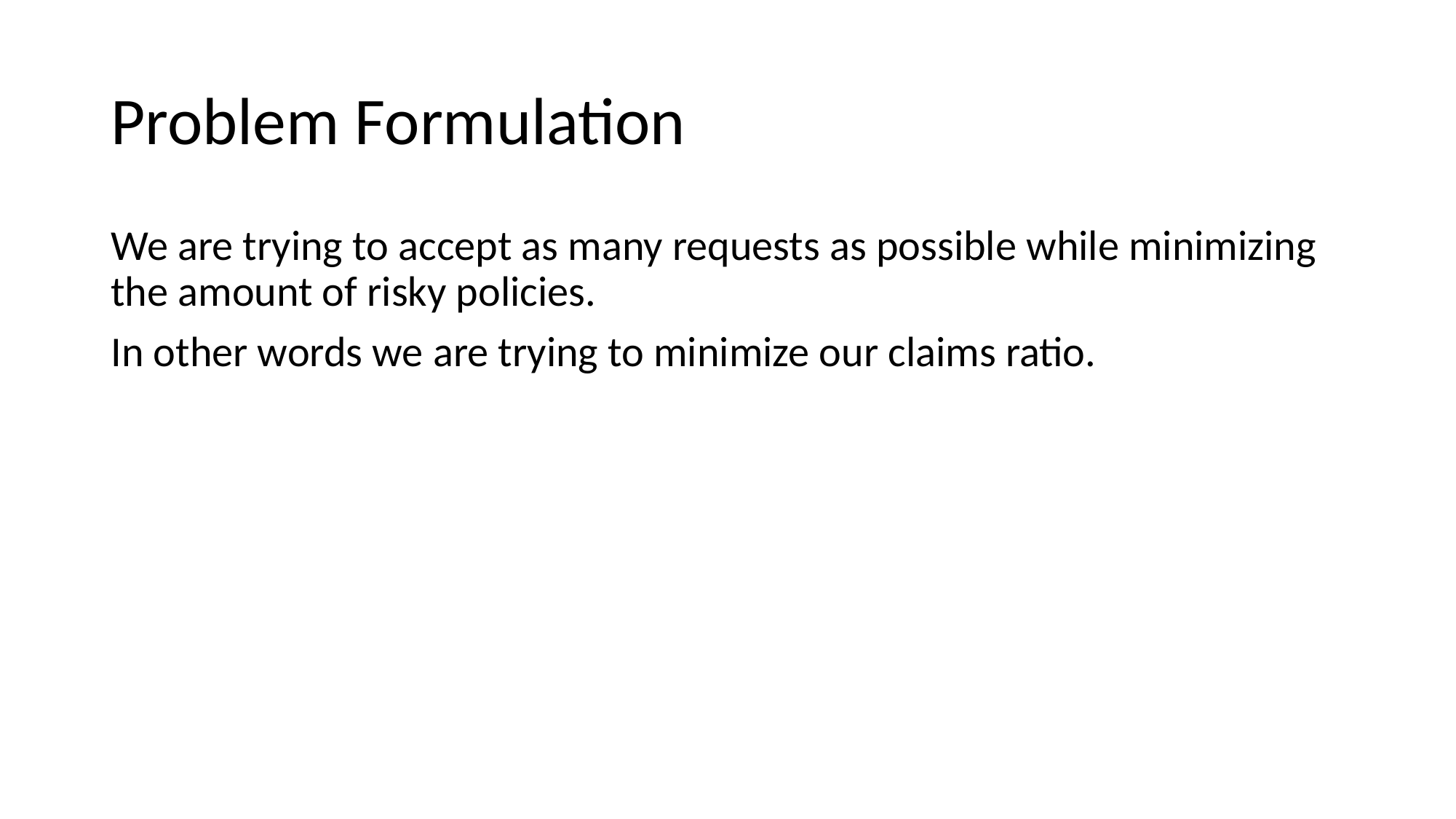

# Problem Formulation
We are trying to accept as many requests as possible while minimizing the amount of risky policies.
In other words we are trying to minimize our claims ratio.